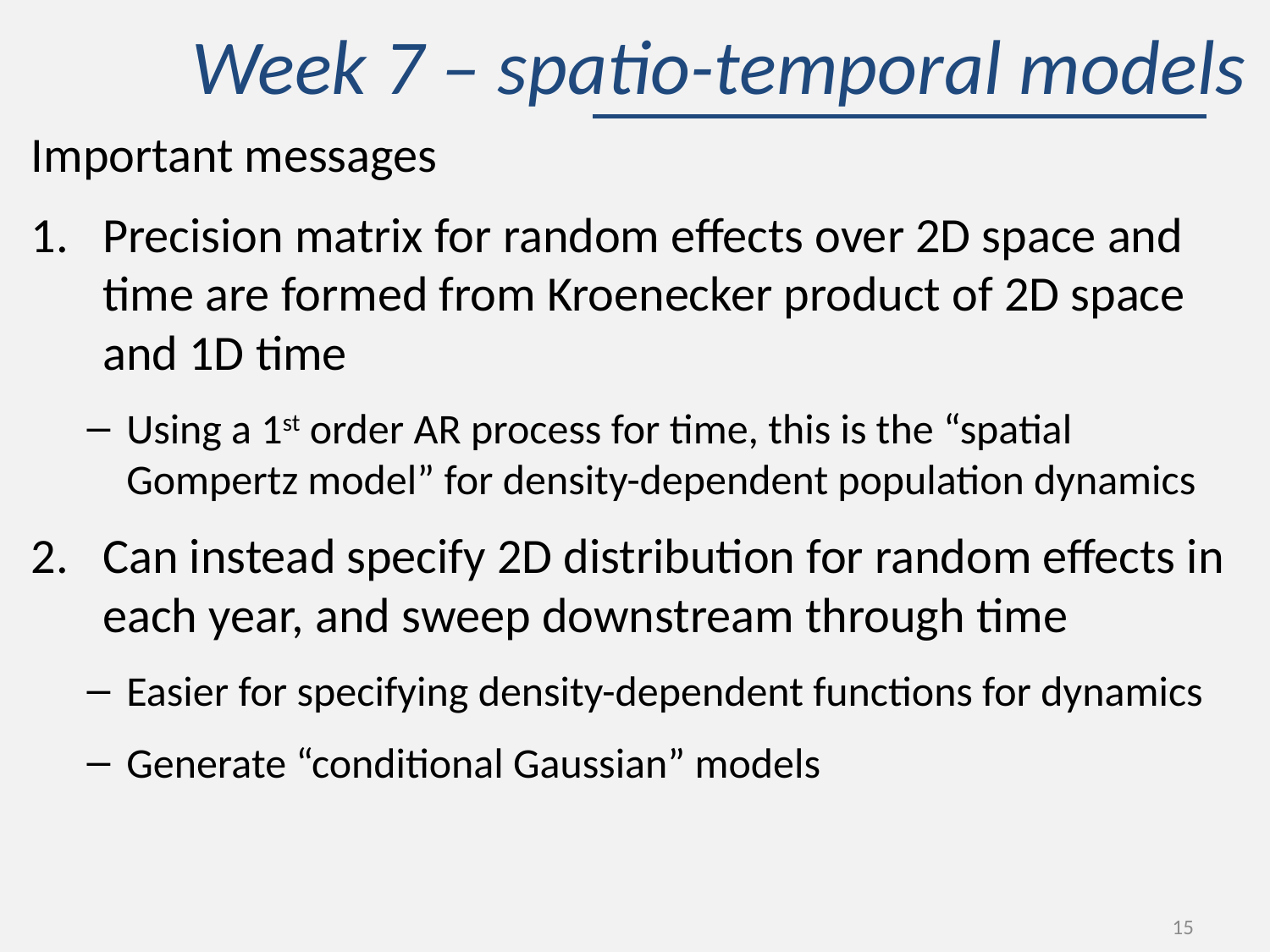

# Week 7 – spatio-temporal models
Important messages
Precision matrix for random effects over 2D space and time are formed from Kroenecker product of 2D space and 1D time
Using a 1st order AR process for time, this is the “spatial Gompertz model” for density-dependent population dynamics
Can instead specify 2D distribution for random effects in each year, and sweep downstream through time
Easier for specifying density-dependent functions for dynamics
Generate “conditional Gaussian” models

15